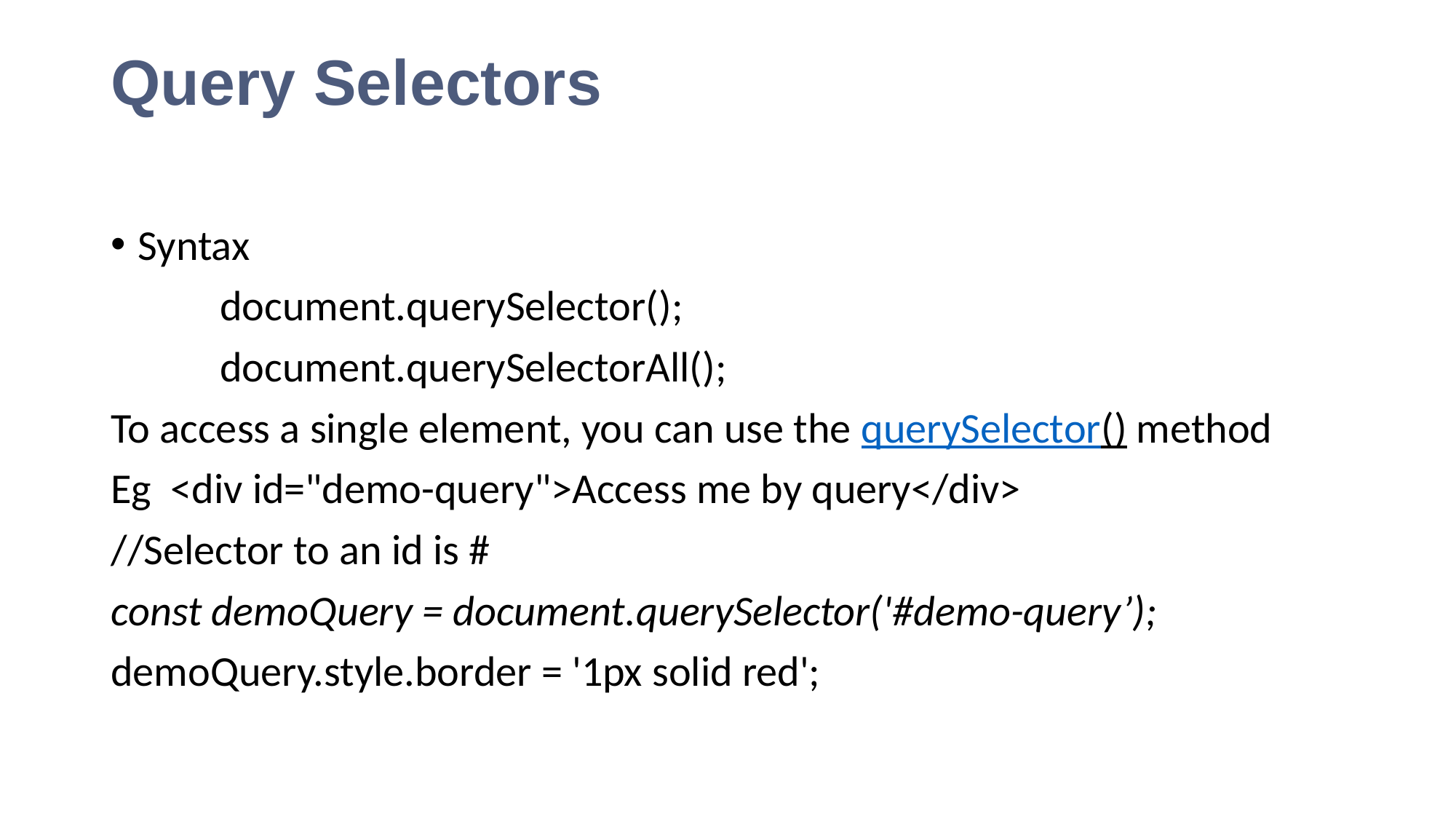

# Query Selectors
Syntax
	document.querySelector();
	document.querySelectorAll();
To access a single element, you can use the querySelector() method
Eg  <div id="demo-query">Access me by query</div>
//Selector to an id is #
const demoQuery = document.querySelector('#demo-query’);
demoQuery.style.border = '1px solid red';